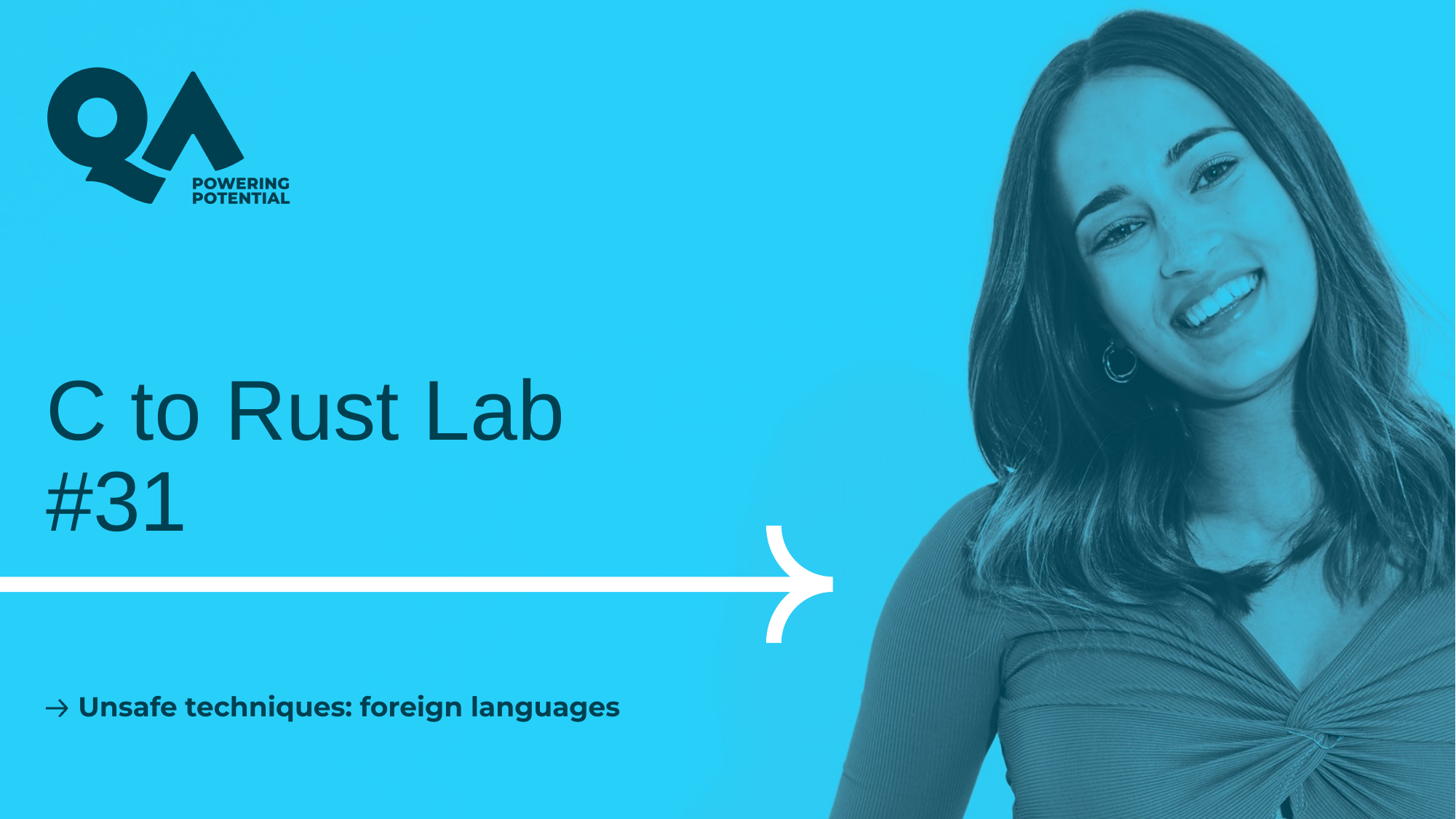

# C to Rust Lab #31
Unsafe techniques: foreign languages